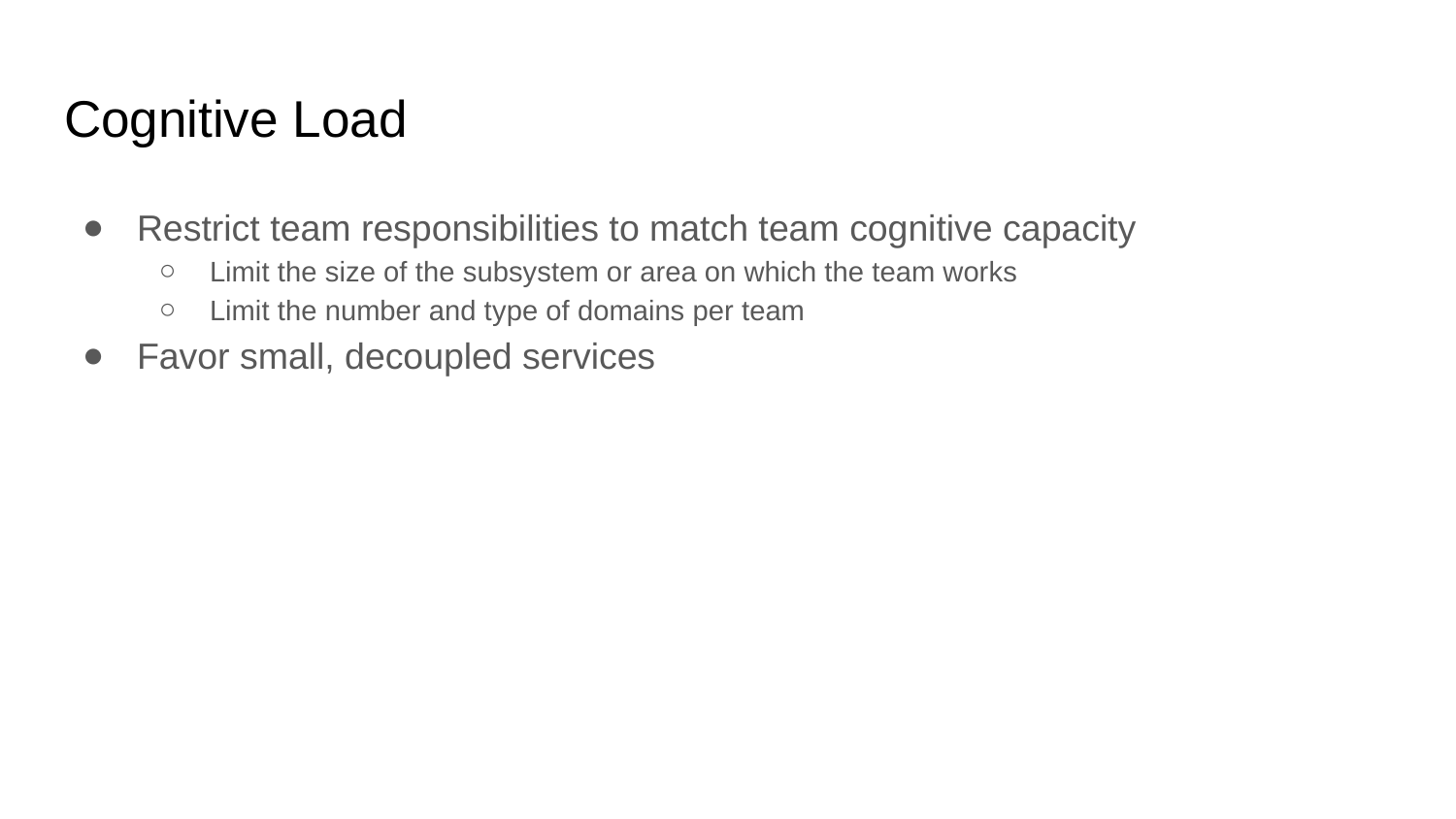

# Cognitive Load
Restrict team responsibilities to match team cognitive capacity
Limit the size of the subsystem or area on which the team works
Limit the number and type of domains per team
Favor small, decoupled services